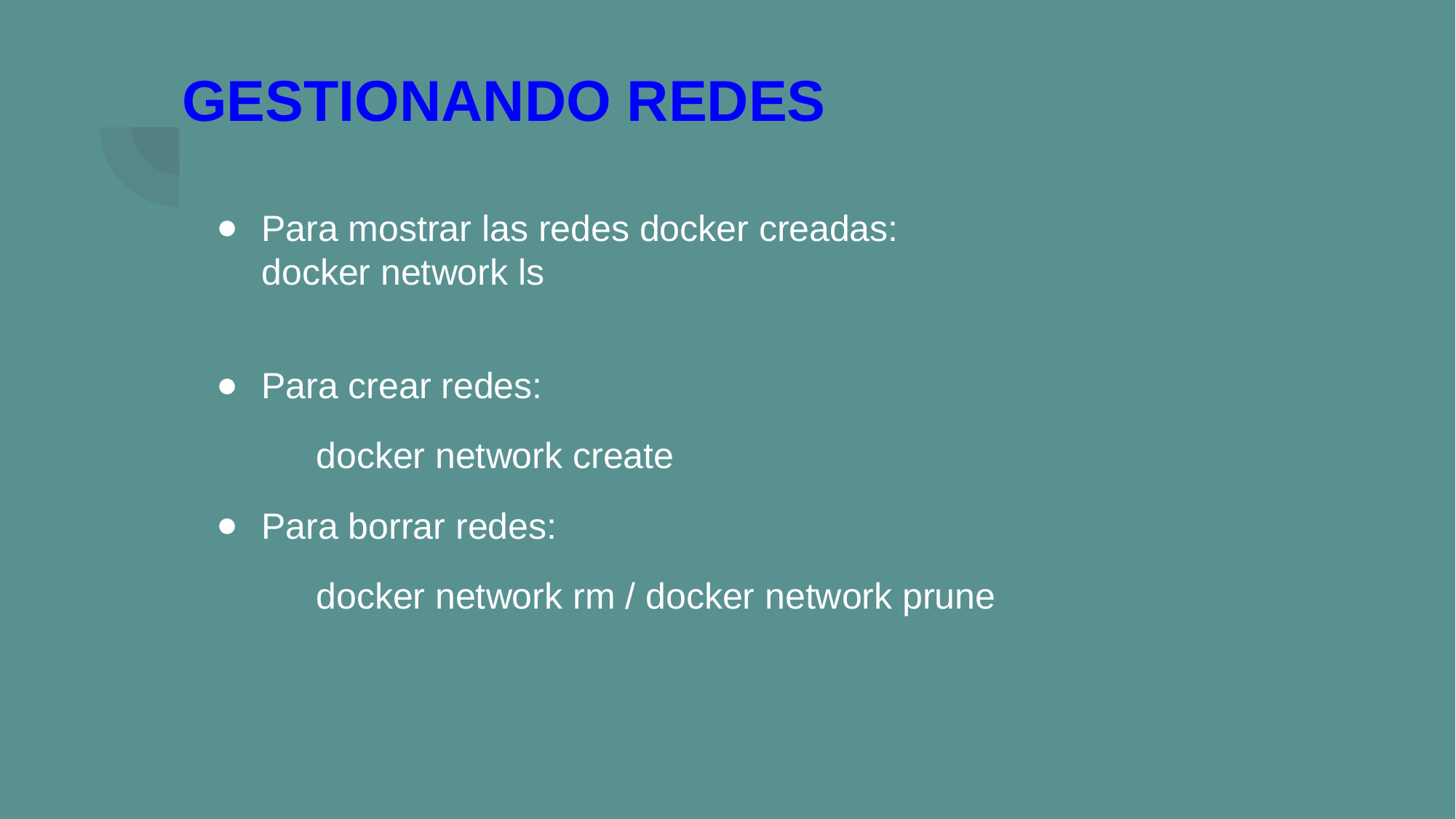

# GESTIONANDO REDES
Para mostrar las redes docker creadas:
docker network ls

Para crear redes:
docker network create
Para borrar redes:
docker network rm / docker network prune